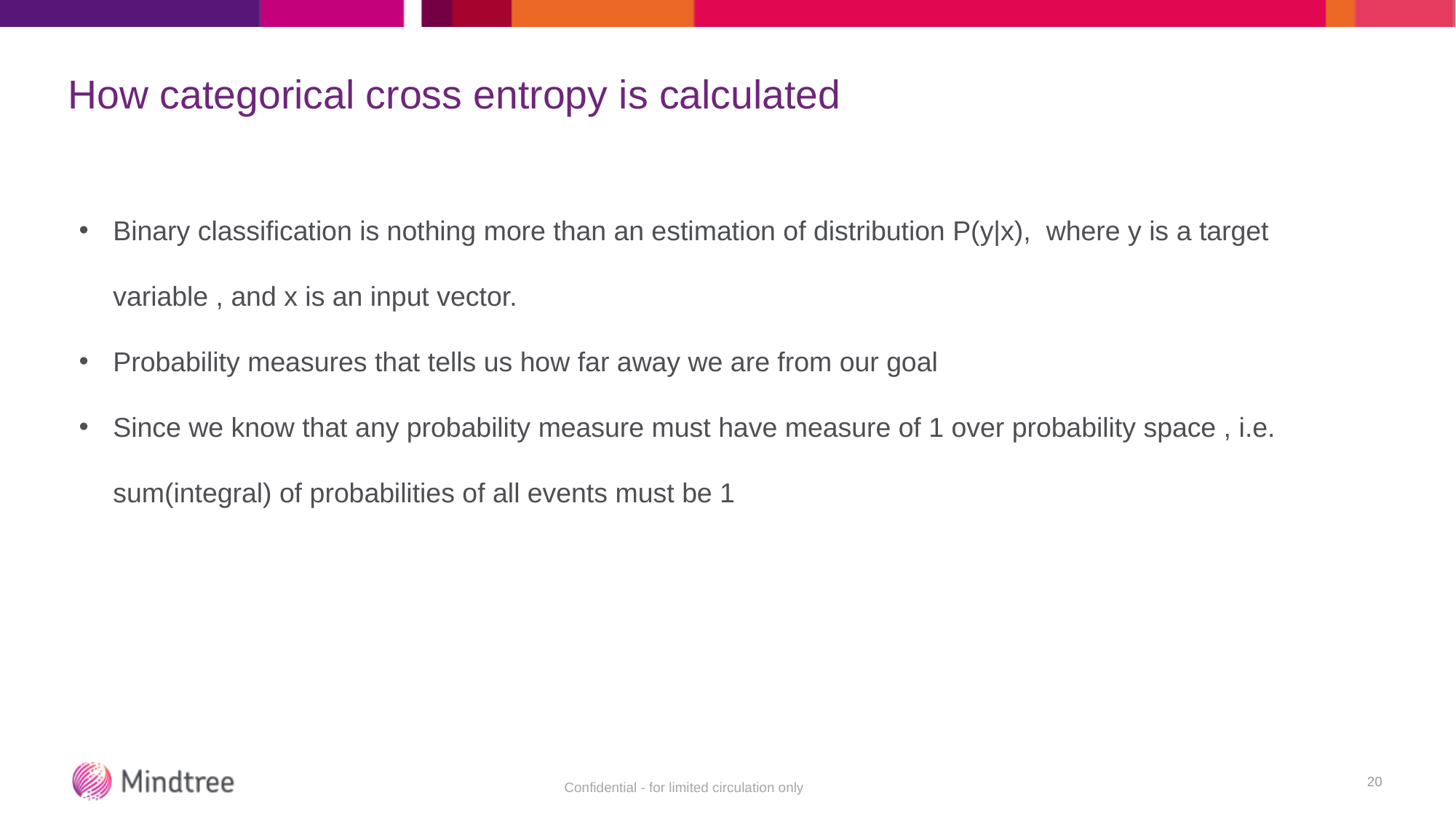

# How categorical cross entropy is calculated
Binary classification is nothing more than an estimation of distribution P(y|x),  where y is a target variable , and x is an input vector.
Probability measures that tells us how far away we are from our goal
Since we know that any probability measure must have measure of 1 over probability space , i.e. sum(integral) of probabilities of all events must be 1

20